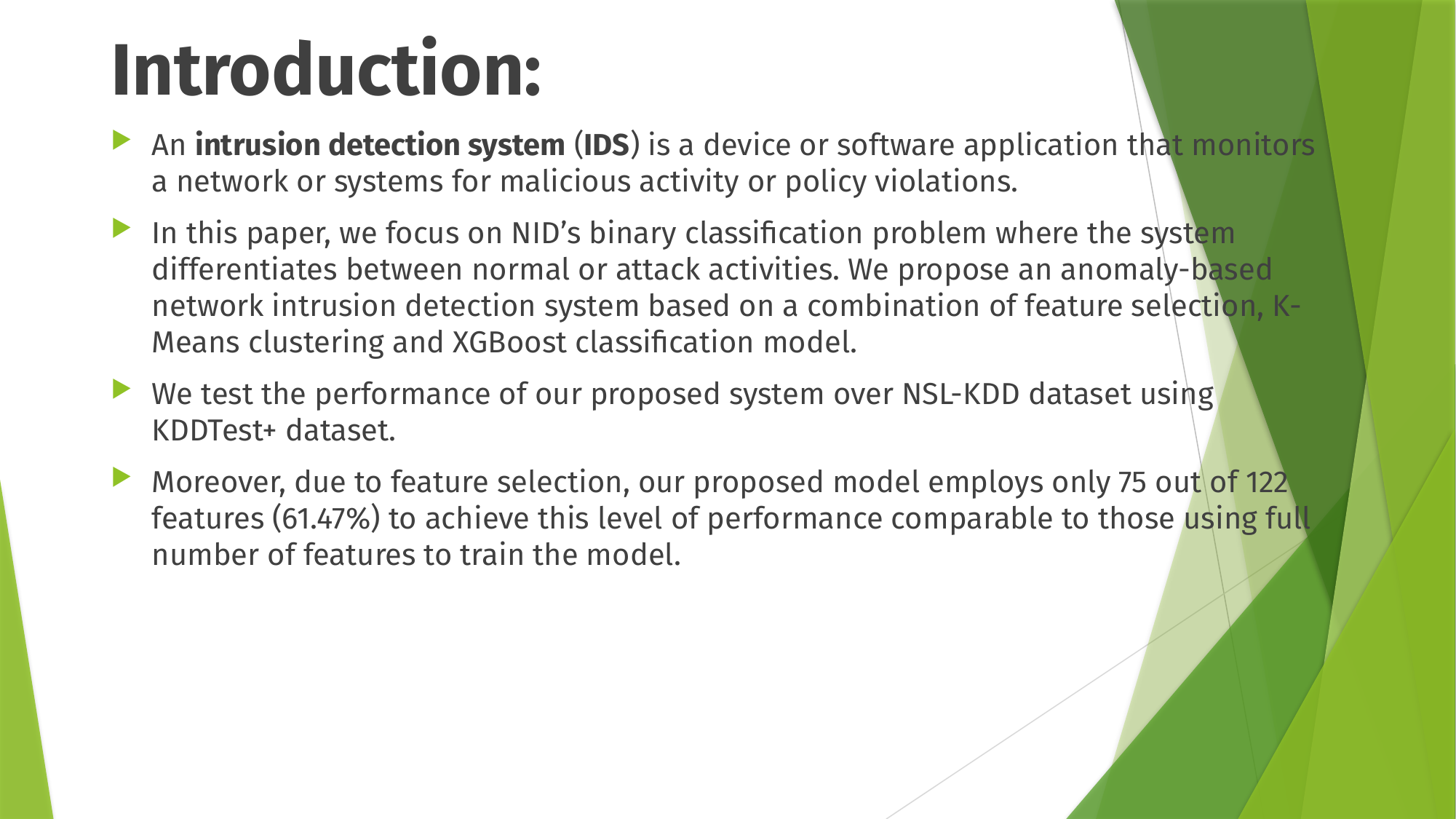

Introduction:
An intrusion detection system (IDS) is a device or software application that monitors a network or systems for malicious activity or policy violations.
In this paper, we focus on NID’s binary classification problem where the system differentiates between normal or attack activities. We propose an anomaly-based network intrusion detection system based on a combination of feature selection, K-Means clustering and XGBoost classification model.
We test the performance of our proposed system over NSL-KDD dataset using KDDTest+ dataset.
Moreover, due to feature selection, our proposed model employs only 75 out of 122 features (61.47%) to achieve this level of performance comparable to those using full number of features to train the model.